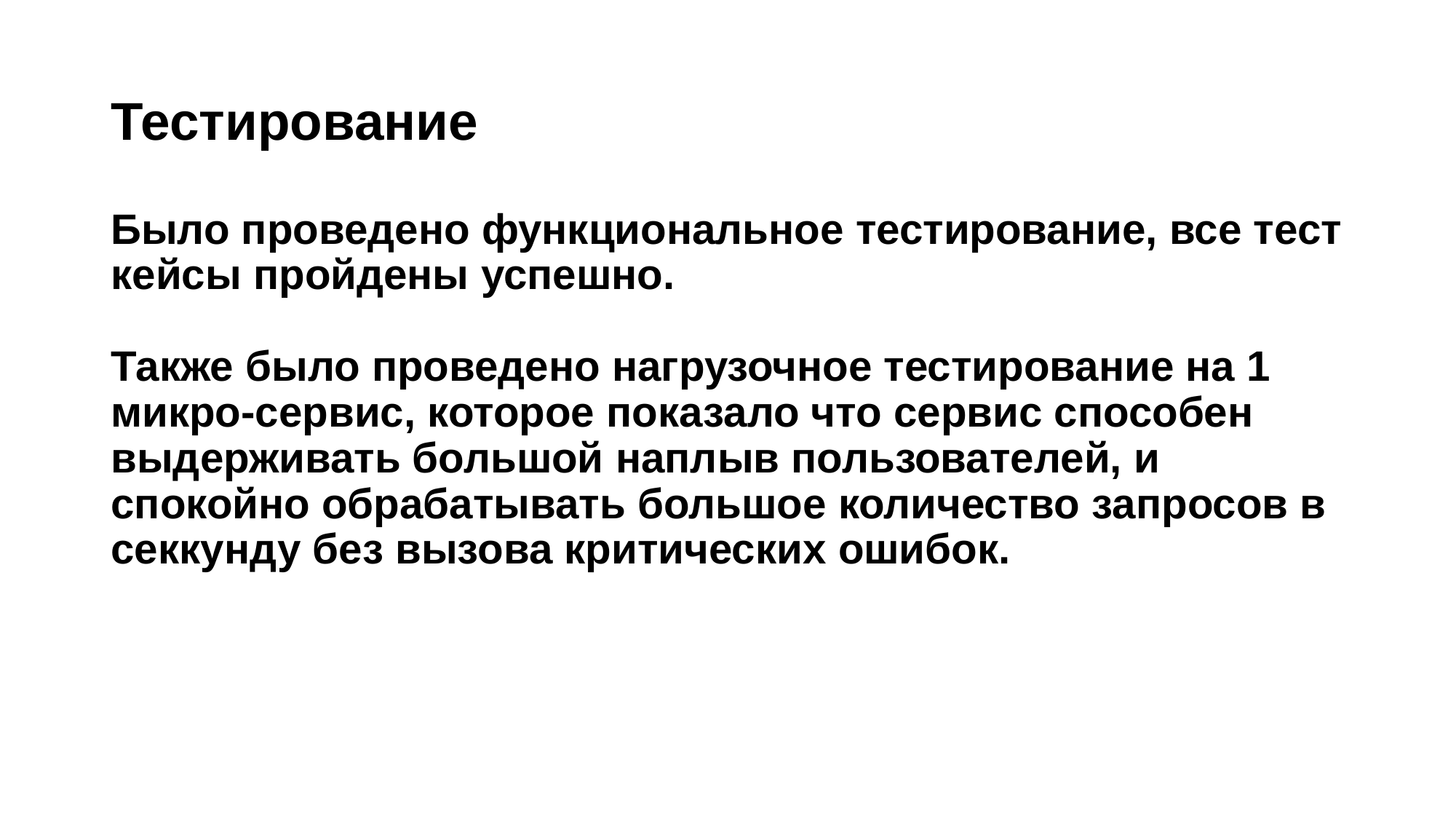

# Тестирование
Было проведено функциональное тестирование, все тест кейсы пройдены успешно.
Также было проведено нагрузочное тестирование на 1 микро-сервис, которое показало что сервис способен выдерживать большой наплыв пользователей, и спокойно обрабатывать большое количество запросов в секкунду без вызова критических ошибок.